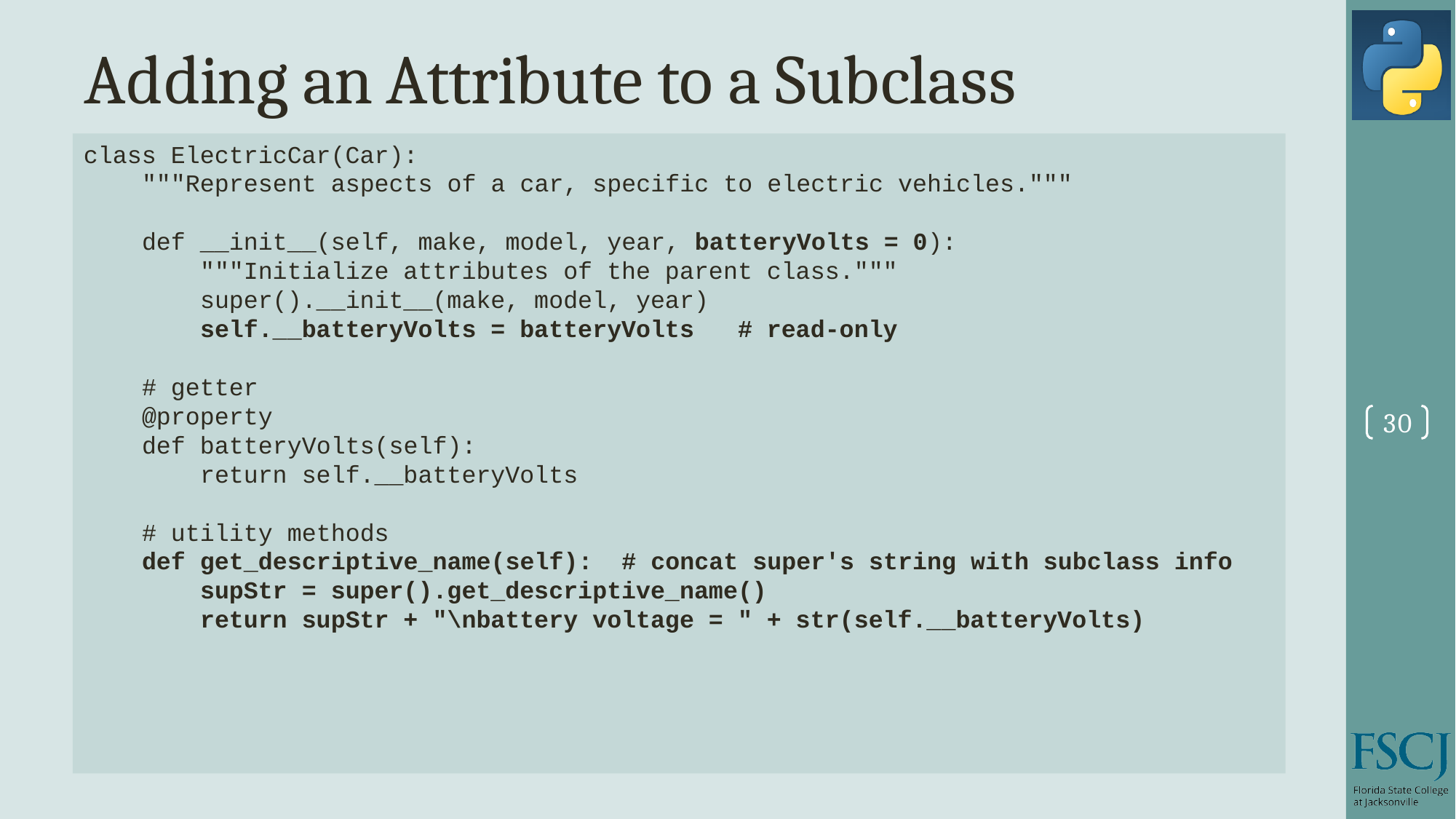

# Adding an Attribute to a Subclass
class ElectricCar(Car):
    """Represent aspects of a car, specific to electric vehicles."""

    def __init__(self, make, model, year, batteryVolts = 0):
        """Initialize attributes of the parent class."""
        super().__init__(make, model, year)
        self.__batteryVolts = batteryVolts   # read-only

    # getter
    @property
    def batteryVolts(self):
        return self.__batteryVolts

    # utility methods
    def get_descriptive_name(self):  # concat super's string with subclass info
        supStr = super().get_descriptive_name()
        return supStr + "\nbattery voltage = " + str(self.__batteryVolts)
30